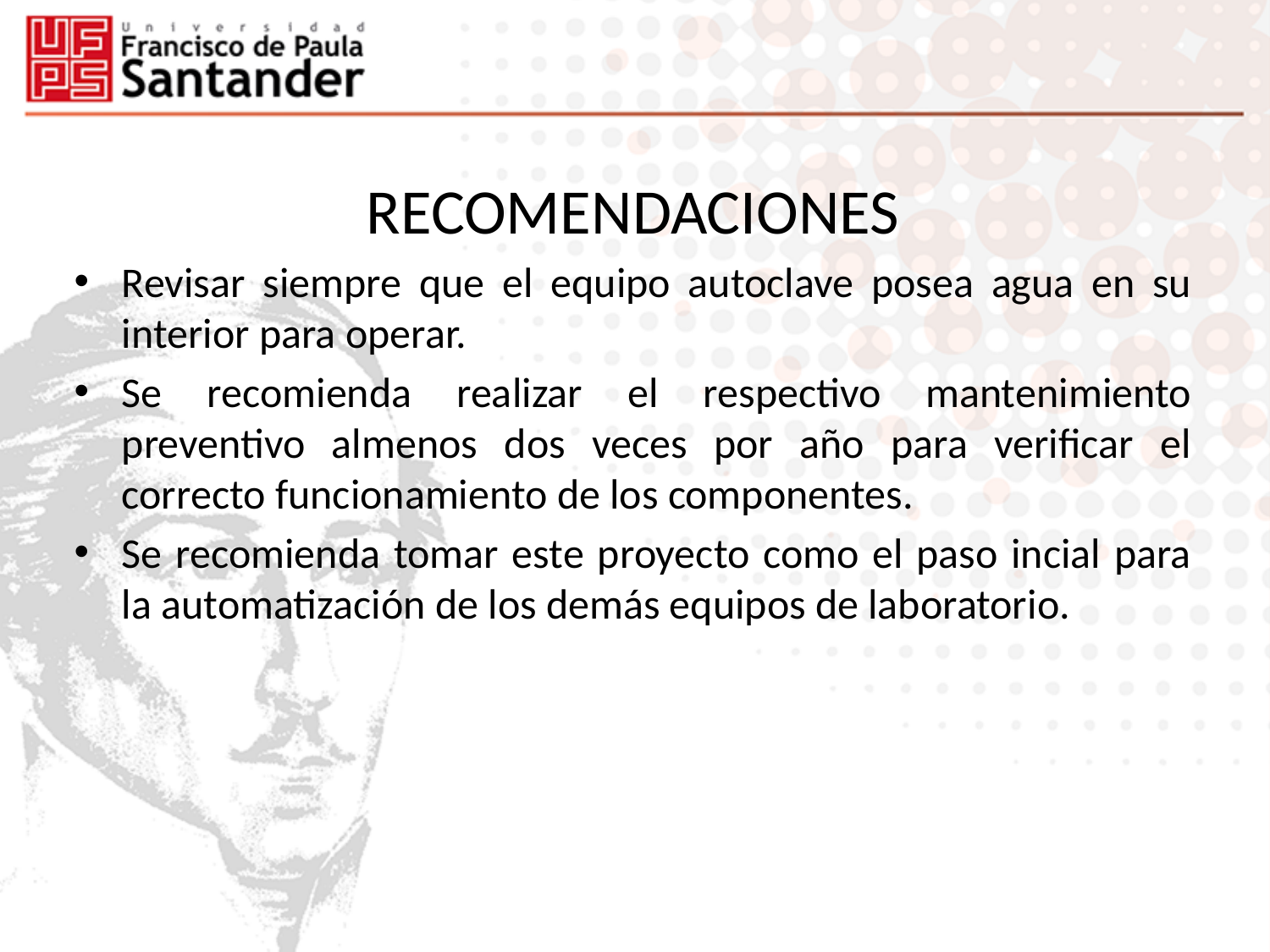

RECOMENDACIONES
Revisar siempre que el equipo autoclave posea agua en su interior para operar.
Se recomienda realizar el respectivo mantenimiento preventivo almenos dos veces por año para verificar el correcto funcionamiento de los componentes.
Se recomienda tomar este proyecto como el paso incial para la automatización de los demás equipos de laboratorio.